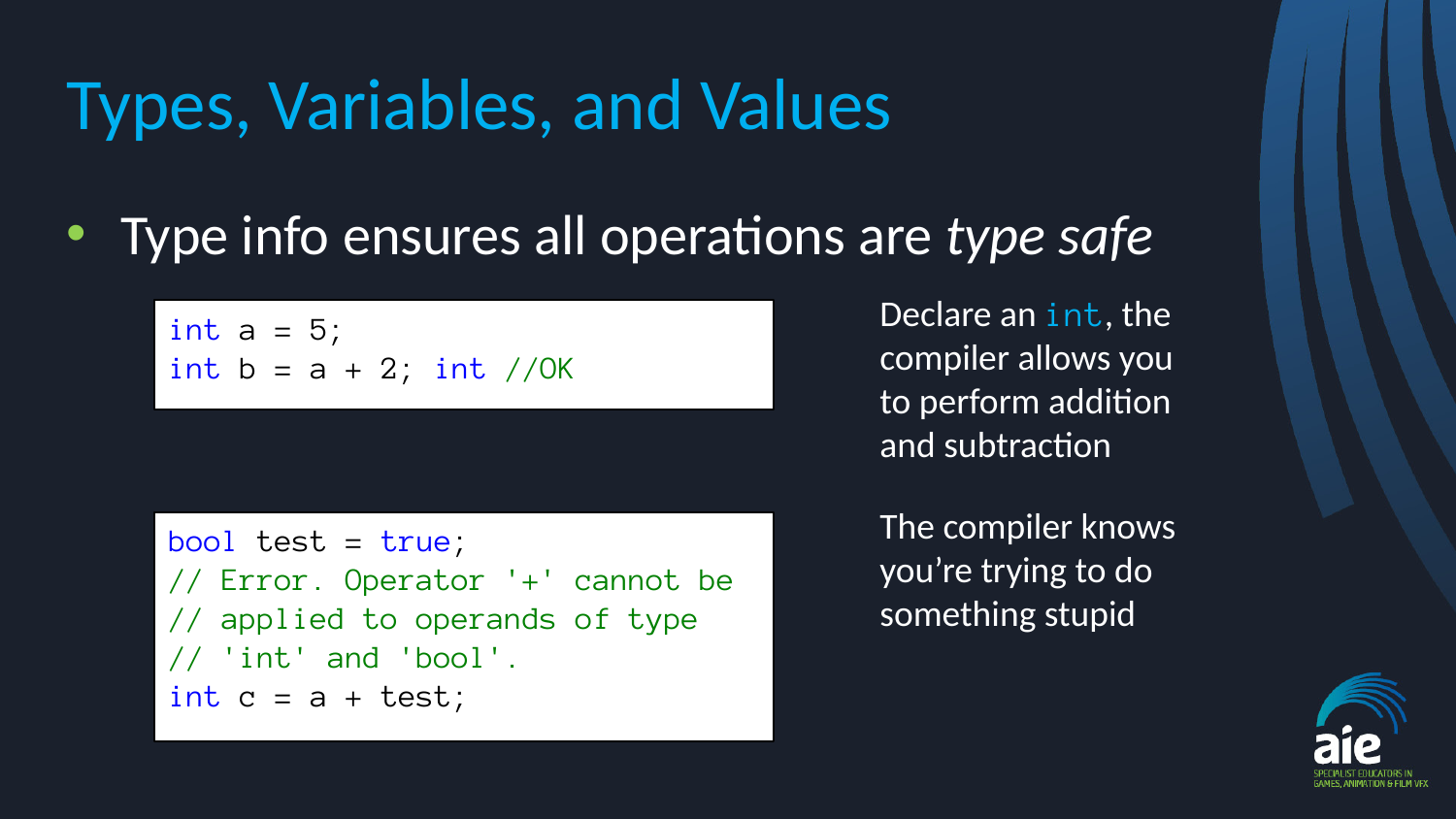

# Types, Variables, and Values
Type info ensures all operations are type safe
Declare an int, the compiler allows you to perform addition and subtraction
int a = 5;
int b = a + 2; int //OK
The compiler knows you’re trying to do something stupid
bool test = true;
// Error. Operator '+' cannot be
// applied to operands of type
// 'int' and 'bool'.
int c = a + test;